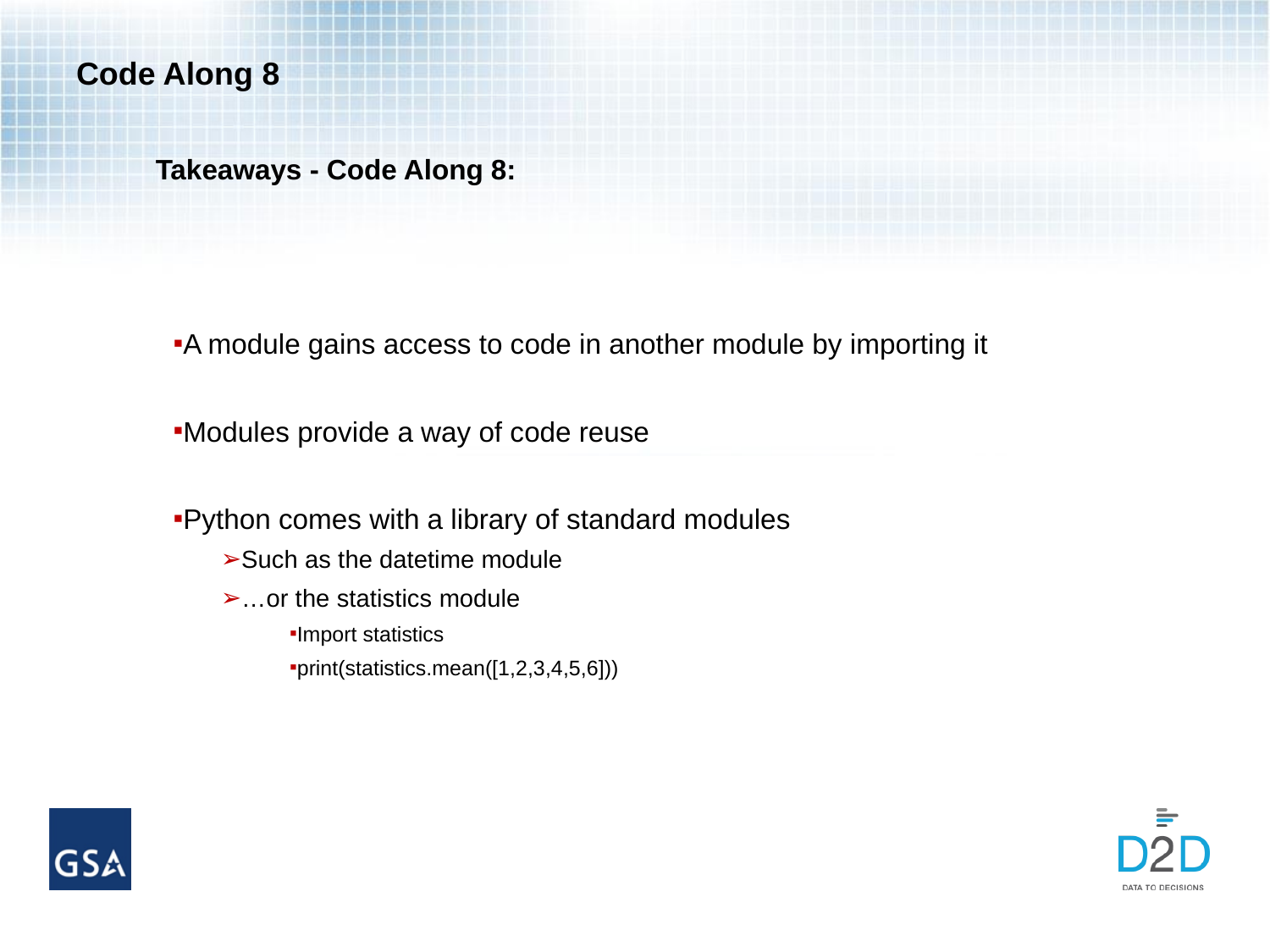

# Code Along 8
Takeaways - Code Along 8:

A module gains access to code in another module by importing it

Modules provide a way of code reuse

Python comes with a library of standard modules
Such as the datetime module
…or the statistics module
Import statistics
print(statistics.mean([1,2,3,4,5,6]))